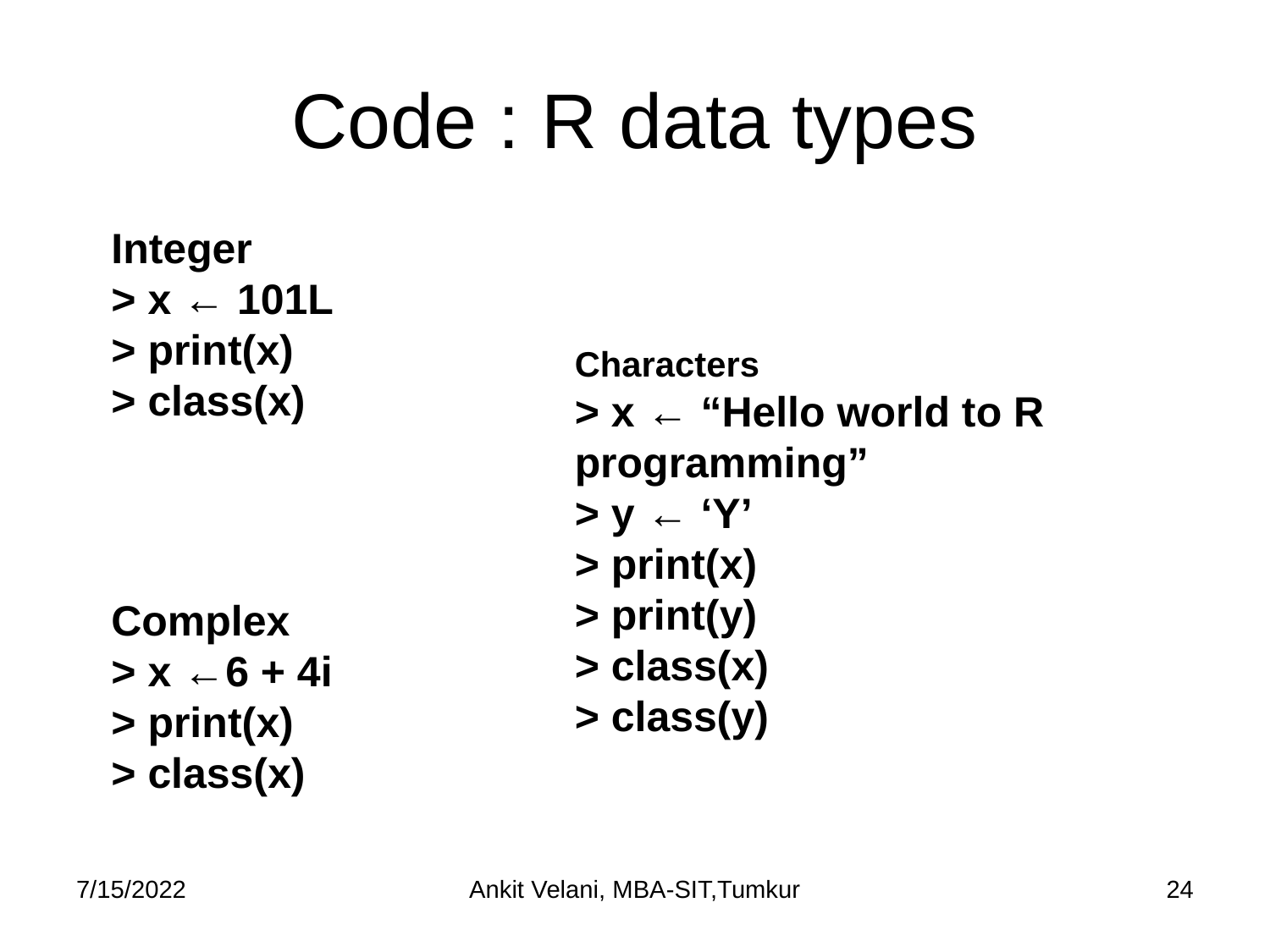

# Code : R data types
Integer
> x ← 101L
> print(x)
> class(x)

Complex
> x ←6 + 4i
> print(x)
> class(x)

Characters
> x ← “Hello world to R programming”
> y ← ‘Y’
> print(x)
> print(y)
> class(x)
> class(y)
7/15/2022
Ankit Velani, MBA-SIT,Tumkur
24